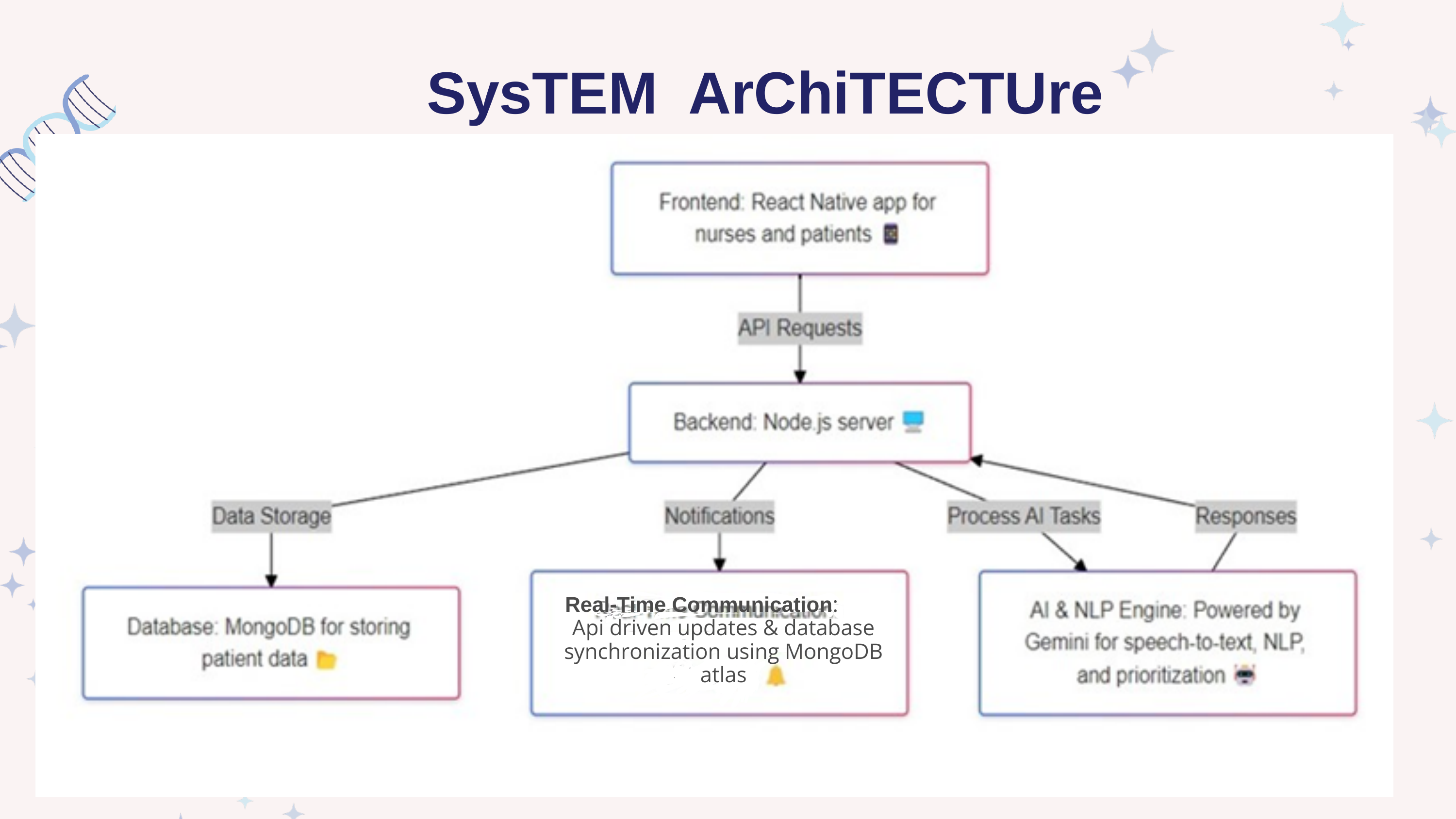

SysTEM  ArChiTECTUre

Real-Time Communication:         Api driven updates & database synchronization using MongoDB atlas